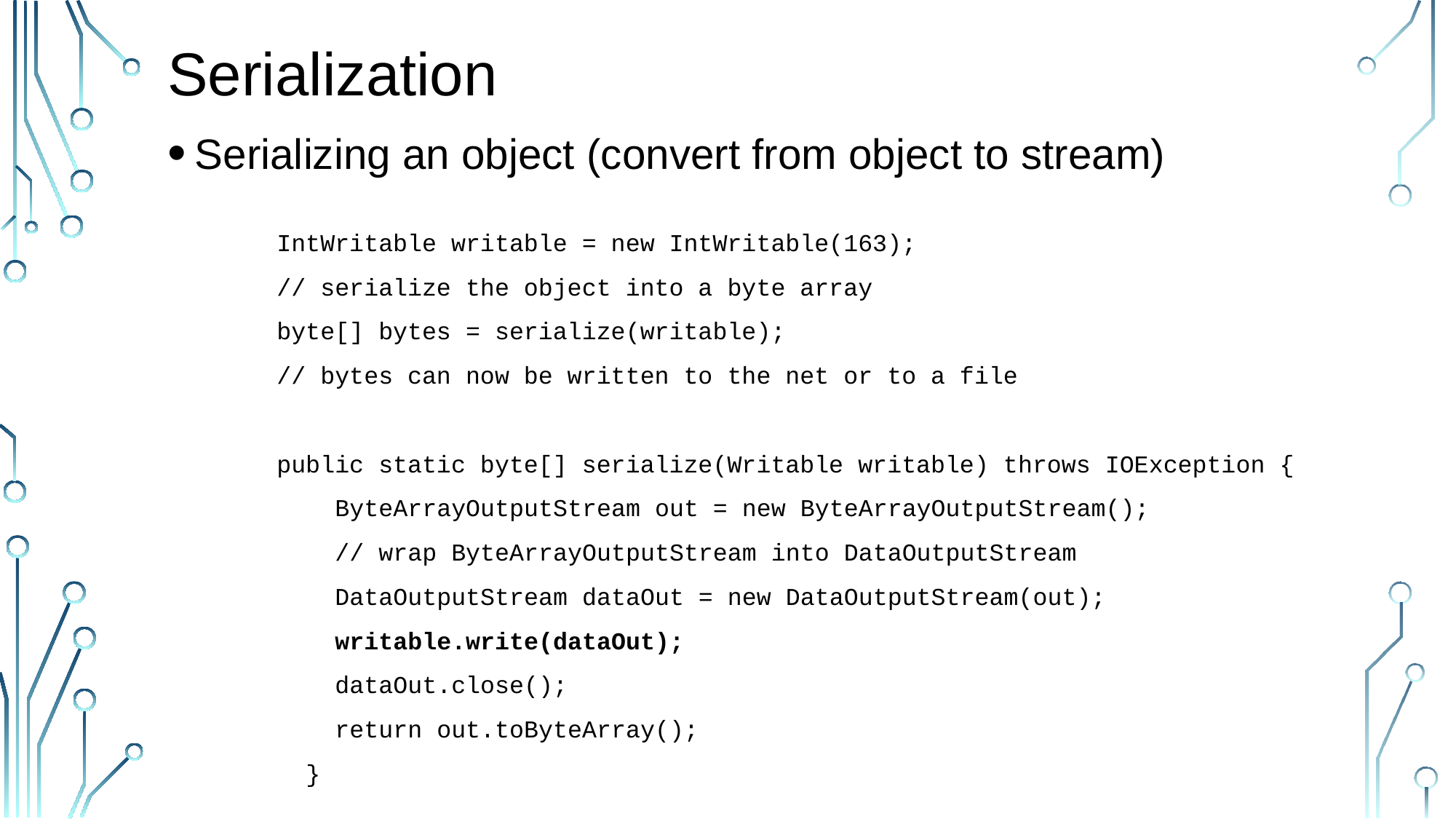

# Serialization
Serializing an object (convert from object to stream)

IntWritable writable = new IntWritable(163);
// serialize the object into a byte array
byte[] bytes = serialize(writable);
// bytes can now be written to the net or to a file

public static byte[] serialize(Writable writable) throws IOException {
    ByteArrayOutputStream out = new ByteArrayOutputStream();
    // wrap ByteArrayOutputStream into DataOutputStream
    DataOutputStream dataOut = new DataOutputStream(out);
    writable.write(dataOut);
    dataOut.close();
    return out.toByteArray();
  }